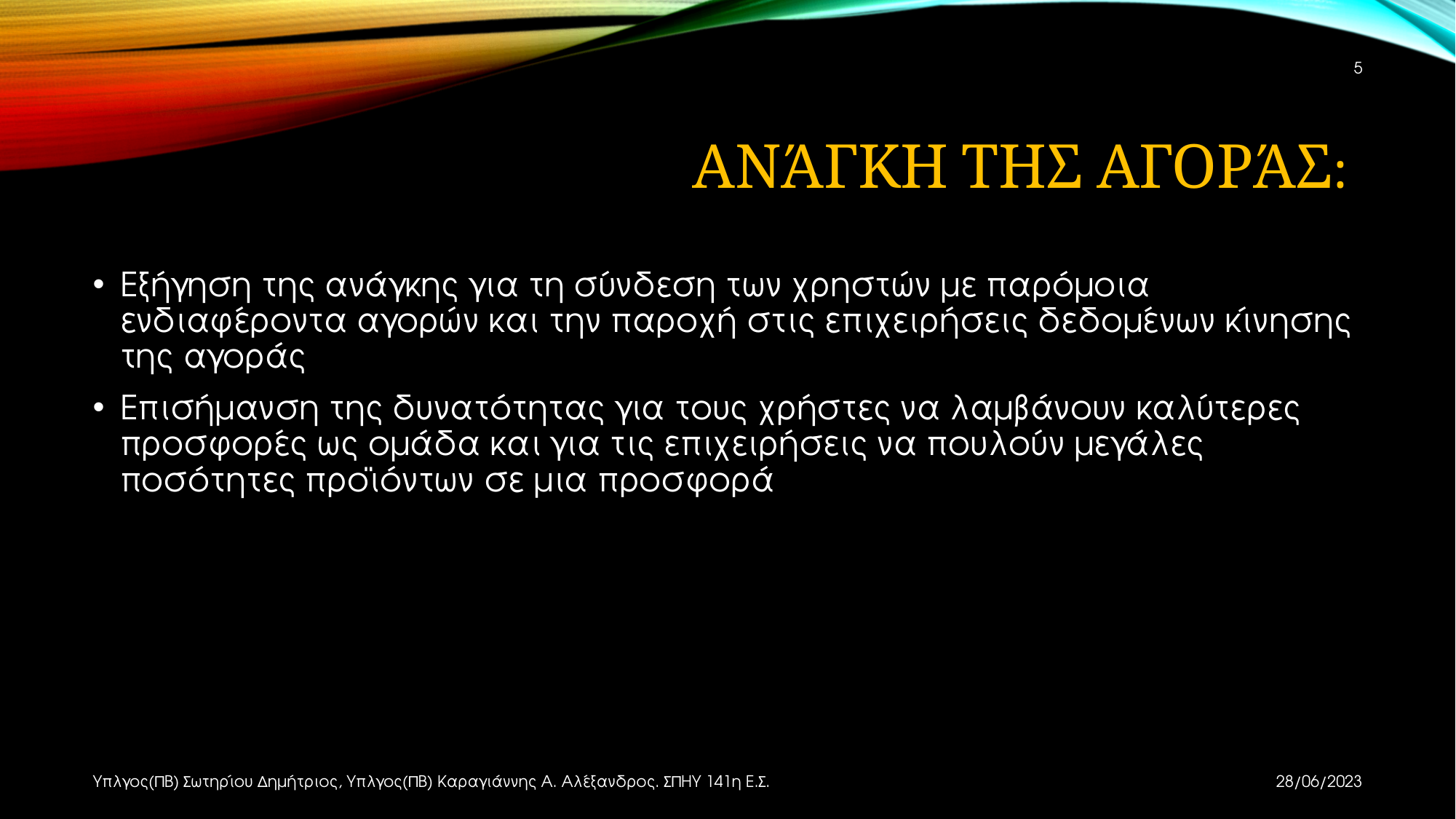

5
# Ανάγκη της Αγοράς:
Εξήγηση της ανάγκης για τη σύνδεση των χρηστών με παρόμοια ενδιαφέροντα αγορών και την παροχή στις επιχειρήσεις δεδομένων κίνησης της αγοράς
Επισήμανση της δυνατότητας για τους χρήστες να λαμβάνουν καλύτερες προσφορές ως ομάδα και για τις επιχειρήσεις να πουλούν μεγάλες ποσότητες προϊόντων σε μια προσφορά
Υπλγος(ΠΒ) Σωτηρίου Δημήτριος, Υπλγος(ΠΒ) Καραγιάννης Α. Αλέξανδρος. ΣΠΗΥ 141η Ε.Σ.
28/06/2023